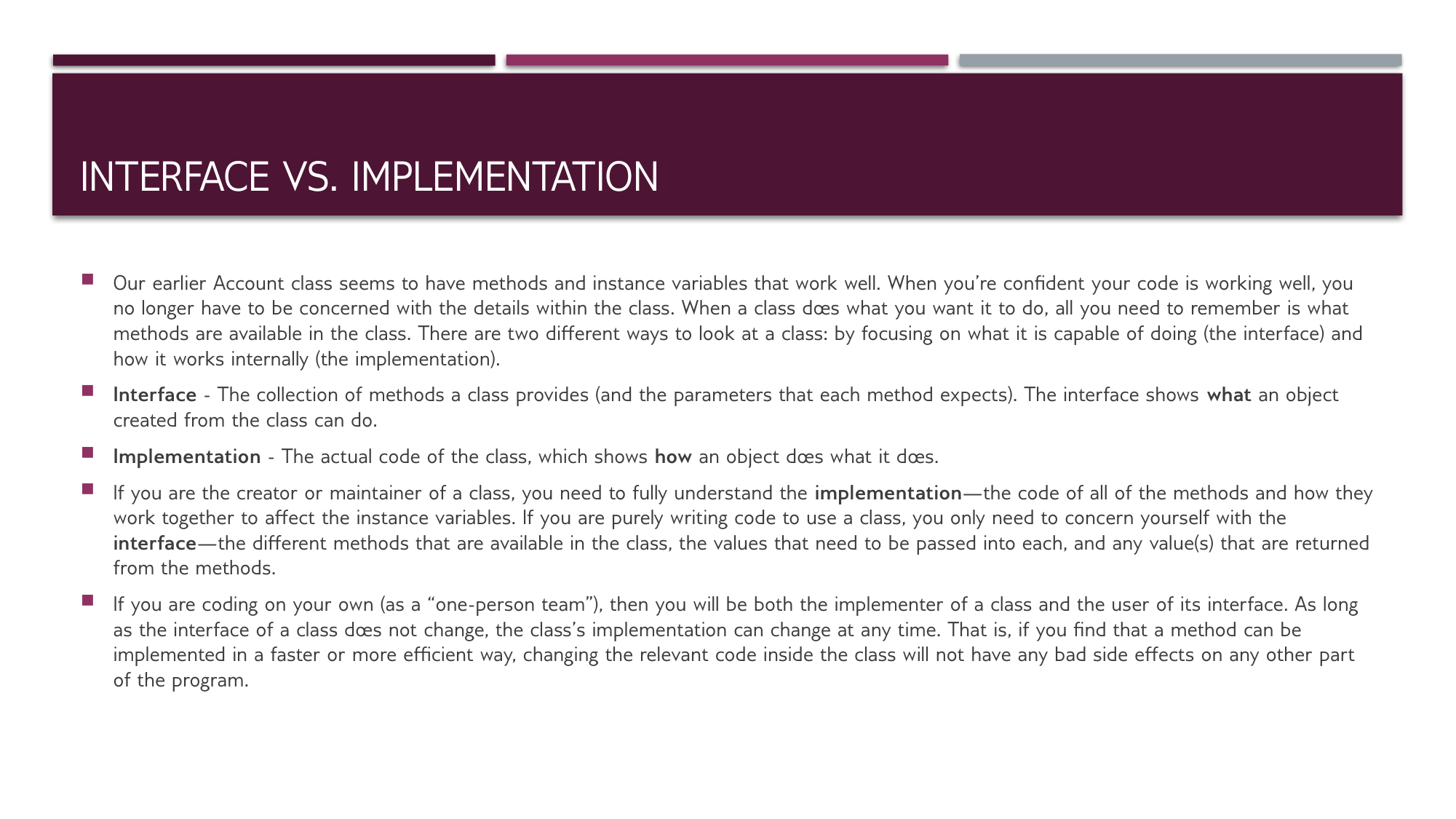

# interface vs. Implementation
Our earlier Account class seems to have methods and instance variables that work well. When you’re confident your code is working well, you no longer have to be concerned with the details within the class. When a class does what you want it to do, all you need to remember is what methods are available in the class. There are two different ways to look at a class: by focusing on what it is capable of doing (the interface) and how it works internally (the implementation).
Interface - The collection of methods a class provides (and the parameters that each method expects). The interface shows what an object created from the class can do.
Implementation - The actual code of the class, which shows how an object does what it does.
If you are the creator or maintainer of a class, you need to fully understand the implementation—the code of all of the methods and how they work together to affect the instance variables. If you are purely writing code to use a class, you only need to concern yourself with the interface—the different methods that are available in the class, the values that need to be passed into each, and any value(s) that are returned from the methods.
If you are coding on your own (as a “one-person team”), then you will be both the implementer of a class and the user of its interface. As long as the interface of a class does not change, the class’s implementation can change at any time. That is, if you find that a method can be implemented in a faster or more efficient way, changing the relevant code inside the class will not have any bad side effects on any other part of the program.